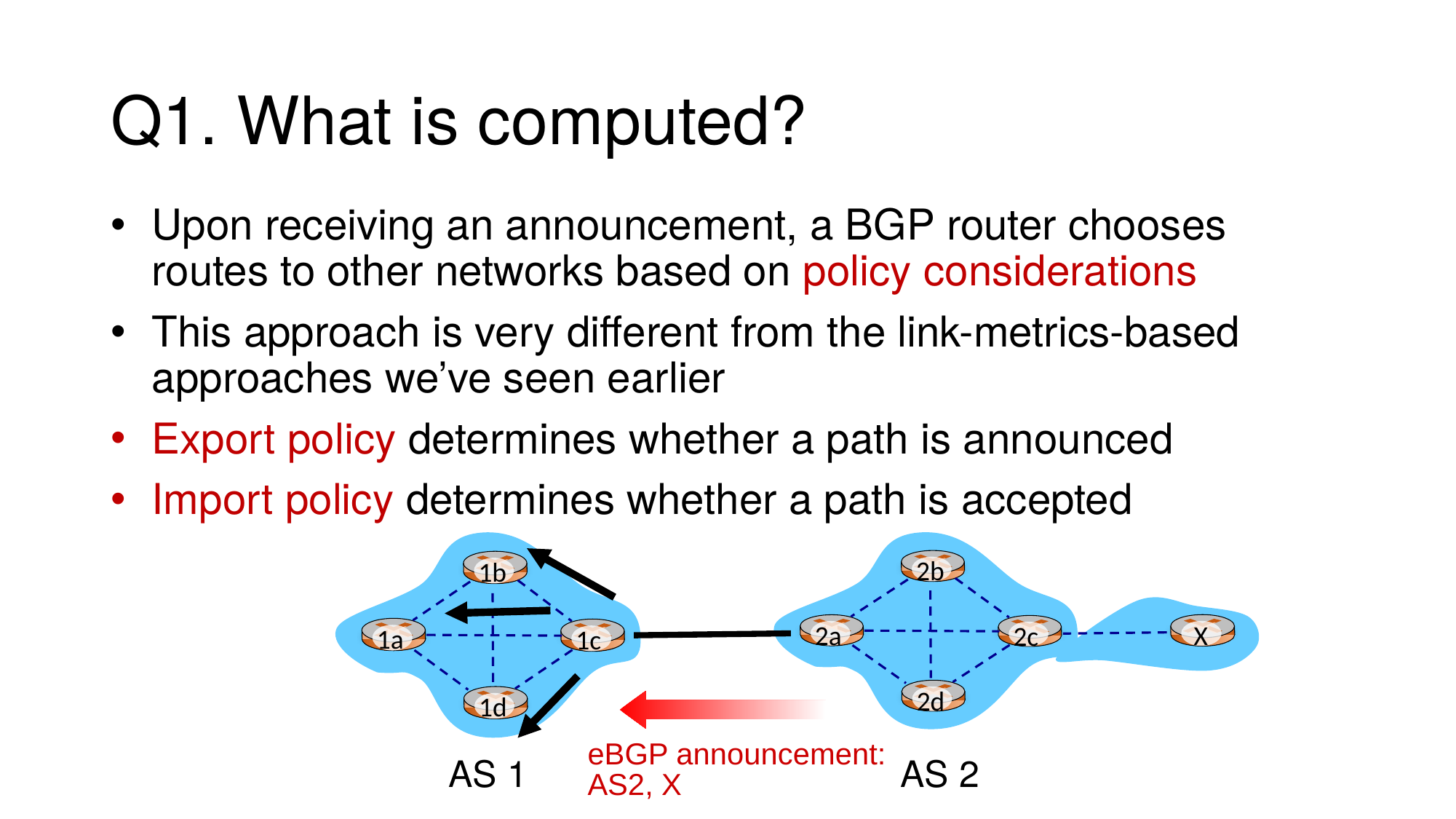

# Q1. What is computed?
Upon receiving an announcement, a BGP router chooses routes to other networks based on policy considerations
This approach is very different from the link-metrics-based approaches we’ve seen earlier
Export policy determines whether a path is announced
Import policy determines whether a path is accepted

2b

2a

2c

2d

1b

1a

1c

1d

  X

eBGP announcement:
AS2, X
AS 2
AS 1